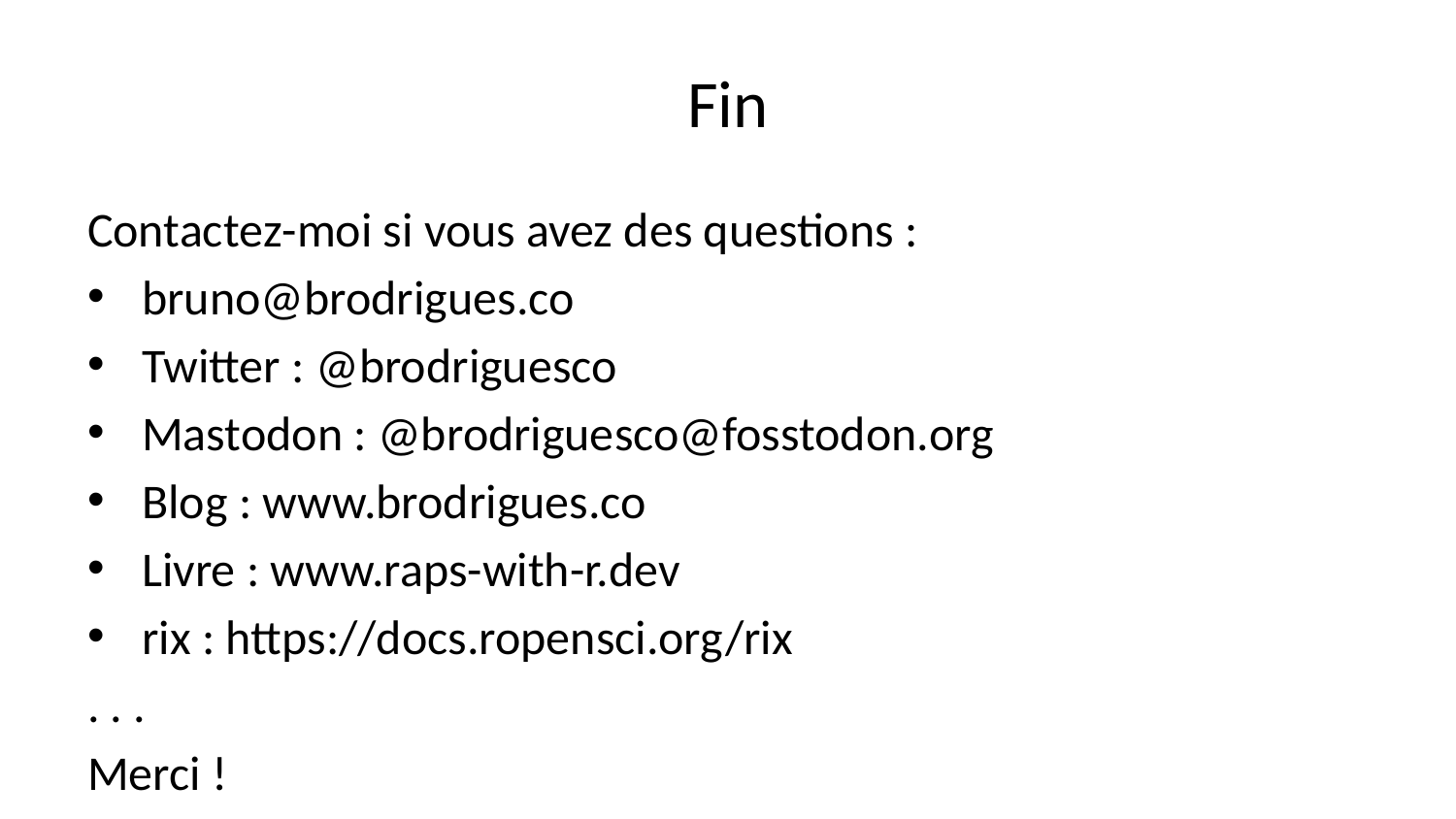

# Fin
Contactez-moi si vous avez des questions :
bruno@brodrigues.co
Twitter : @brodriguesco
Mastodon : @brodriguesco@fosstodon.org
Blog : www.brodrigues.co
Livre : www.raps-with-r.dev
rix : https://docs.ropensci.org/rix
. . .
Merci !